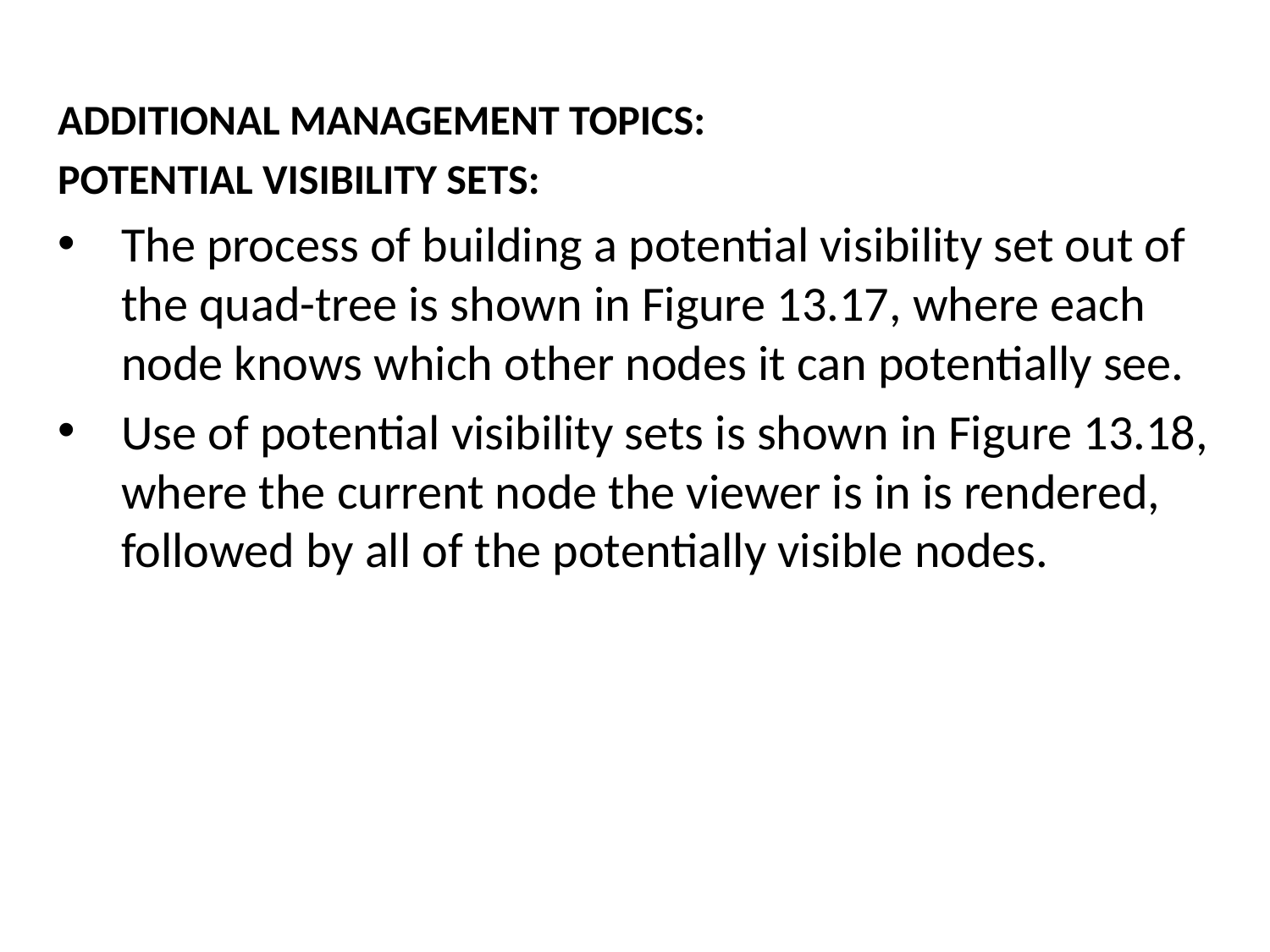

ADDITIONAL MANAGEMENT TOPICS:
POTENTIAL VISIBILITY SETS:
The process of building a potential visibility set out of the quad-tree is shown in Figure 13.17, where each node knows which other nodes it can potentially see.
Use of potential visibility sets is shown in Figure 13.18, where the current node the viewer is in is rendered, followed by all of the potentially visible nodes.
# The Mathematical side of games